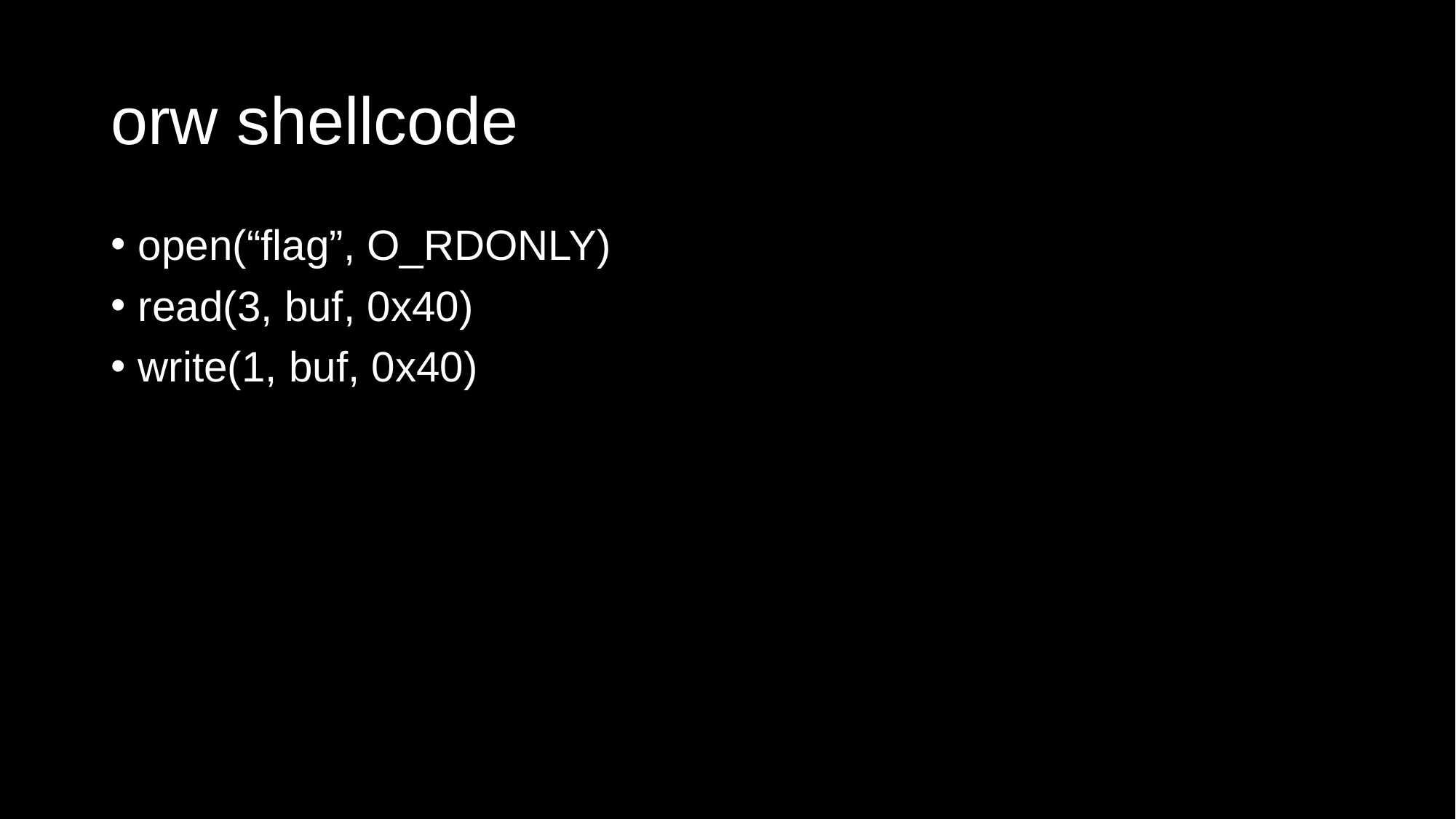

# orw shellcode
open(“flag”, O_RDONLY)
read(3, buf, 0x40)
write(1, buf, 0x40)